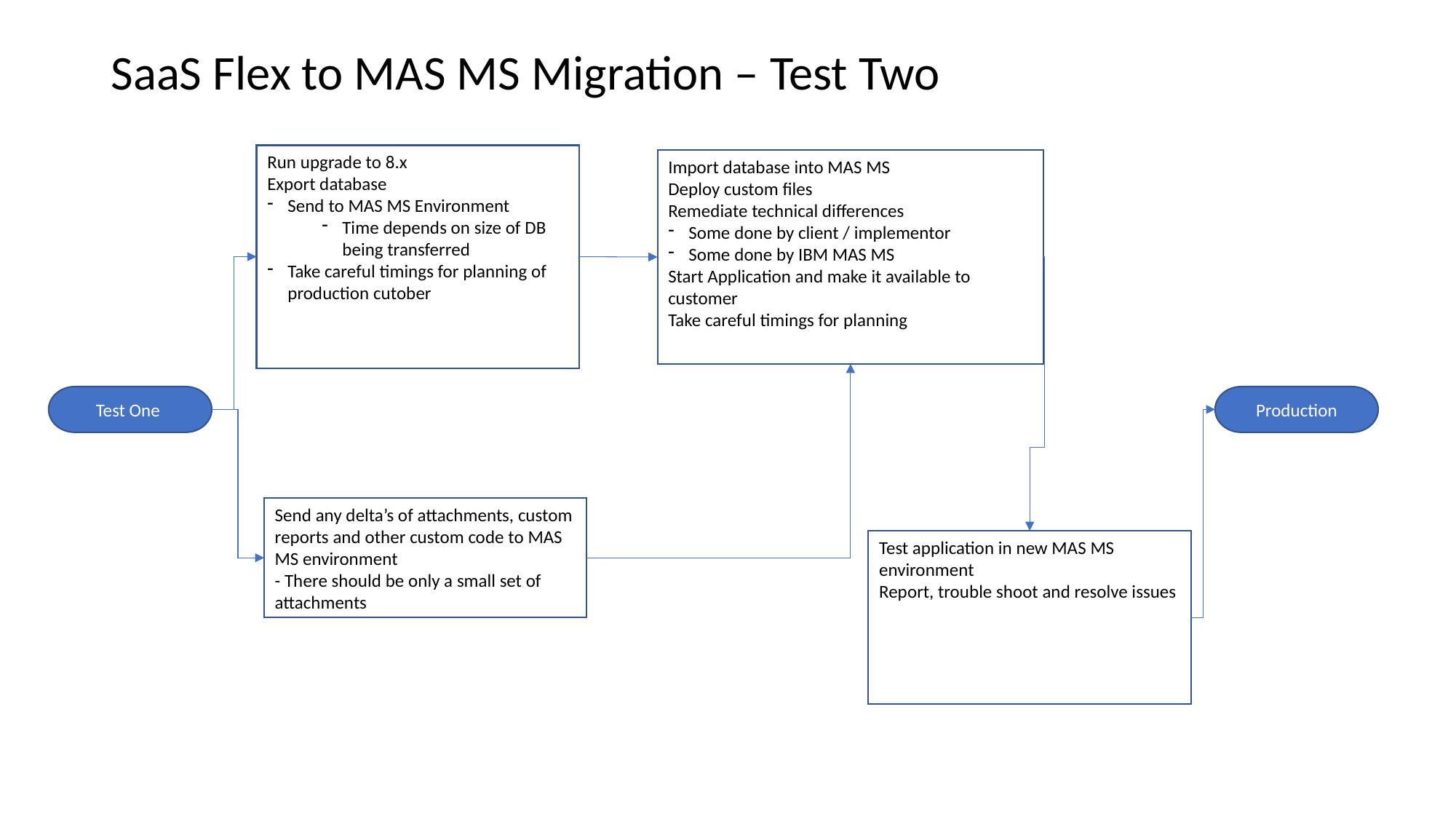

# SaaS Flex to MAS MS Migration – Test Two
Run upgrade to 8.x
Export database
Send to MAS MS Environment
Time depends on size of DB being transferred
Take careful timings for planning of production cutober
Import database into MAS MS
Deploy custom files
Remediate technical differences
Some done by client / implementor
Some done by IBM MAS MS
Start Application and make it available to customer
Take careful timings for planning
Test One
Production
Send any delta’s of attachments, custom reports and other custom code to MAS MS environment
- There should be only a small set of attachments
Test application in new MAS MS environment
Report, trouble shoot and resolve issues